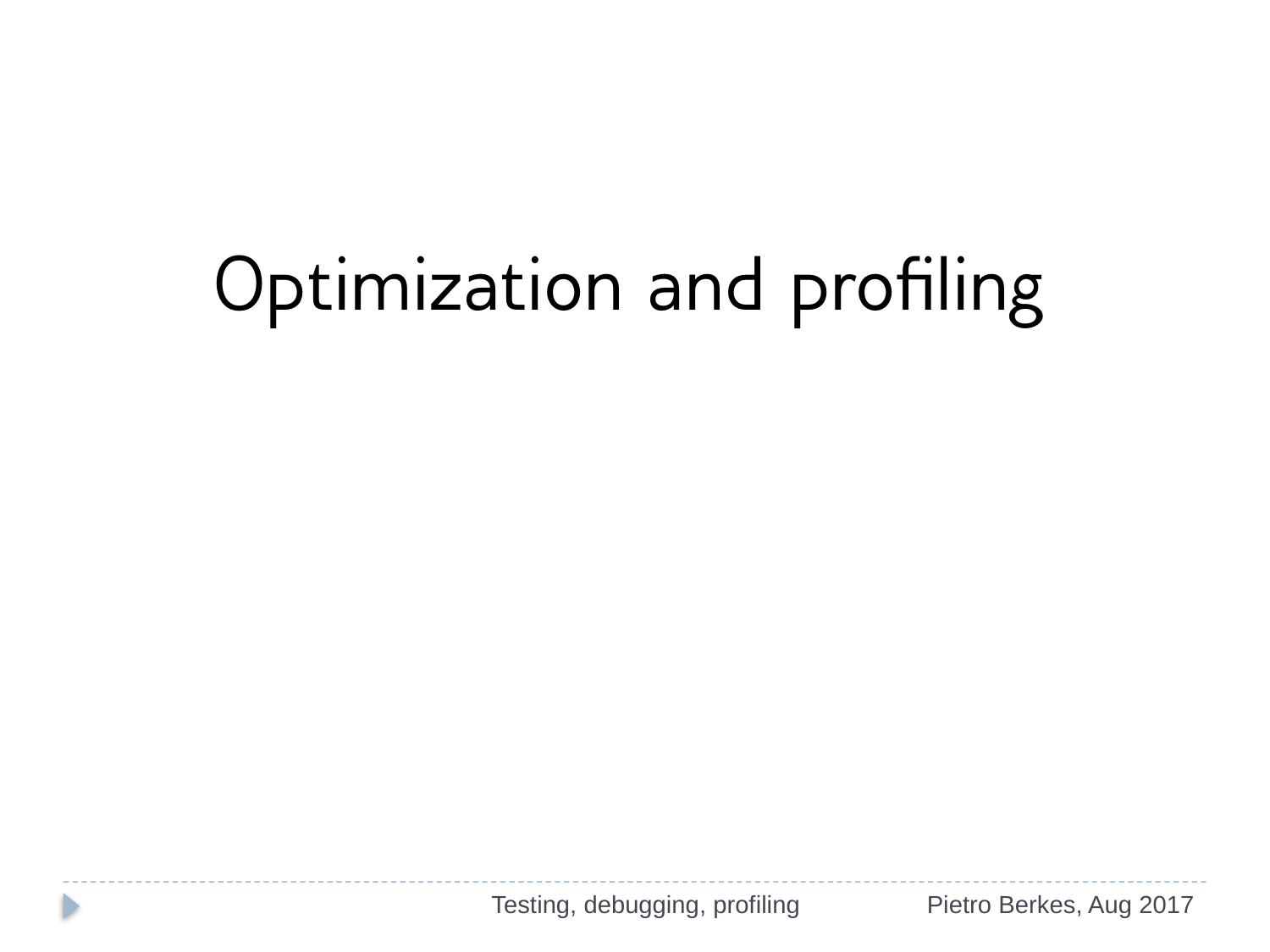

Optimization and profiling
Testing, debugging, profiling
Pietro Berkes, Aug 2017